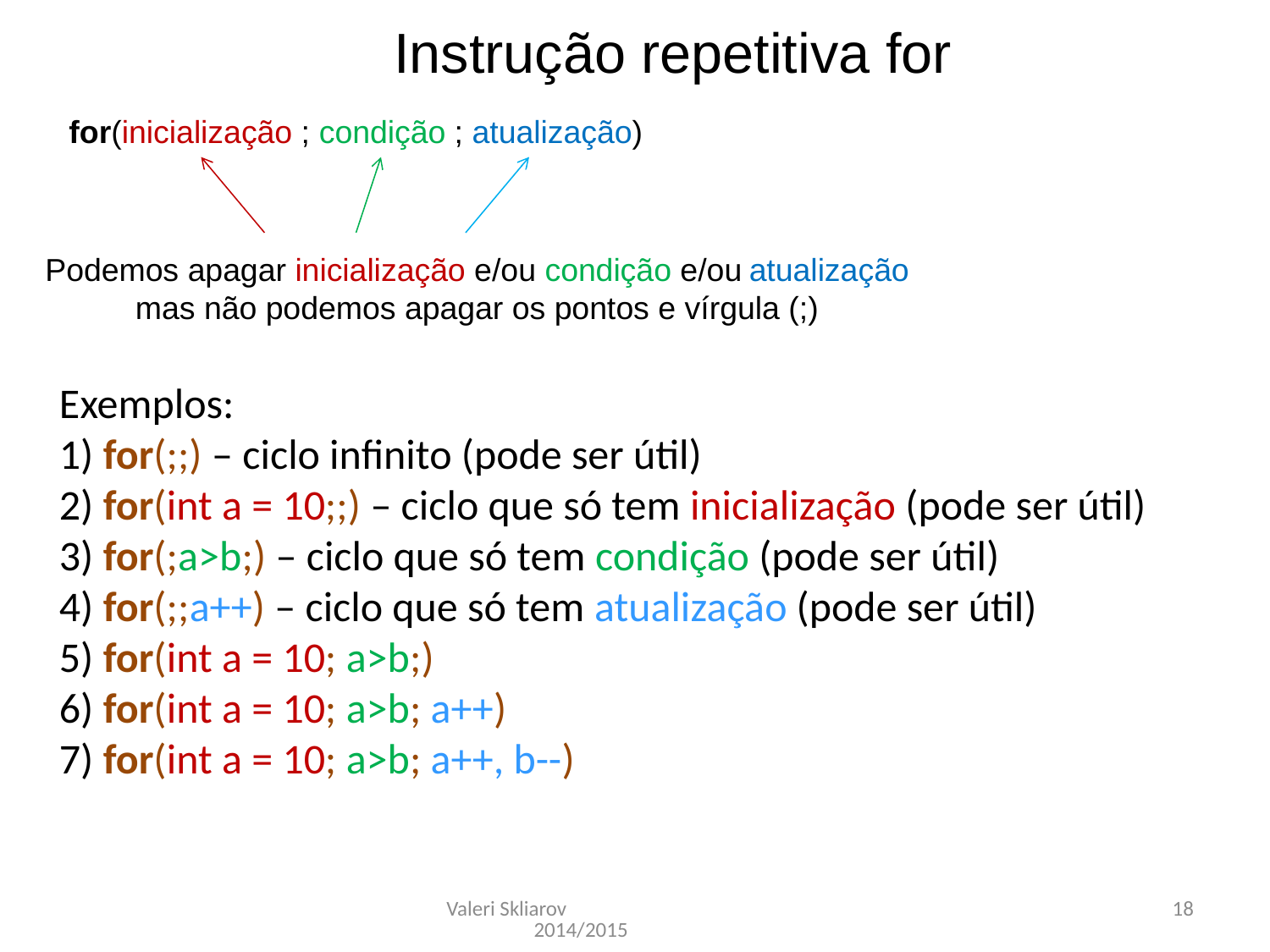

Instrução repetitiva for
for(inicialização ; condição ; atualização)
Podemos apagar inicialização e/ou condição e/ou atualização mas não podemos apagar os pontos e vírgula (;)
Exemplos:
1) for(;;) – ciclo infinito (pode ser útil)
2) for(int a = 10;;) – ciclo que só tem inicialização (pode ser útil)
3) for(;a>b;) – ciclo que só tem condição (pode ser útil)
4) for(;;a++) – ciclo que só tem atualização (pode ser útil)
5) for(int a = 10; a>b;)
6) for(int a = 10; a>b; a++)
7) for(int a = 10; a>b; a++, b--)
Valeri Skliarov                                                                      2014/2015
18